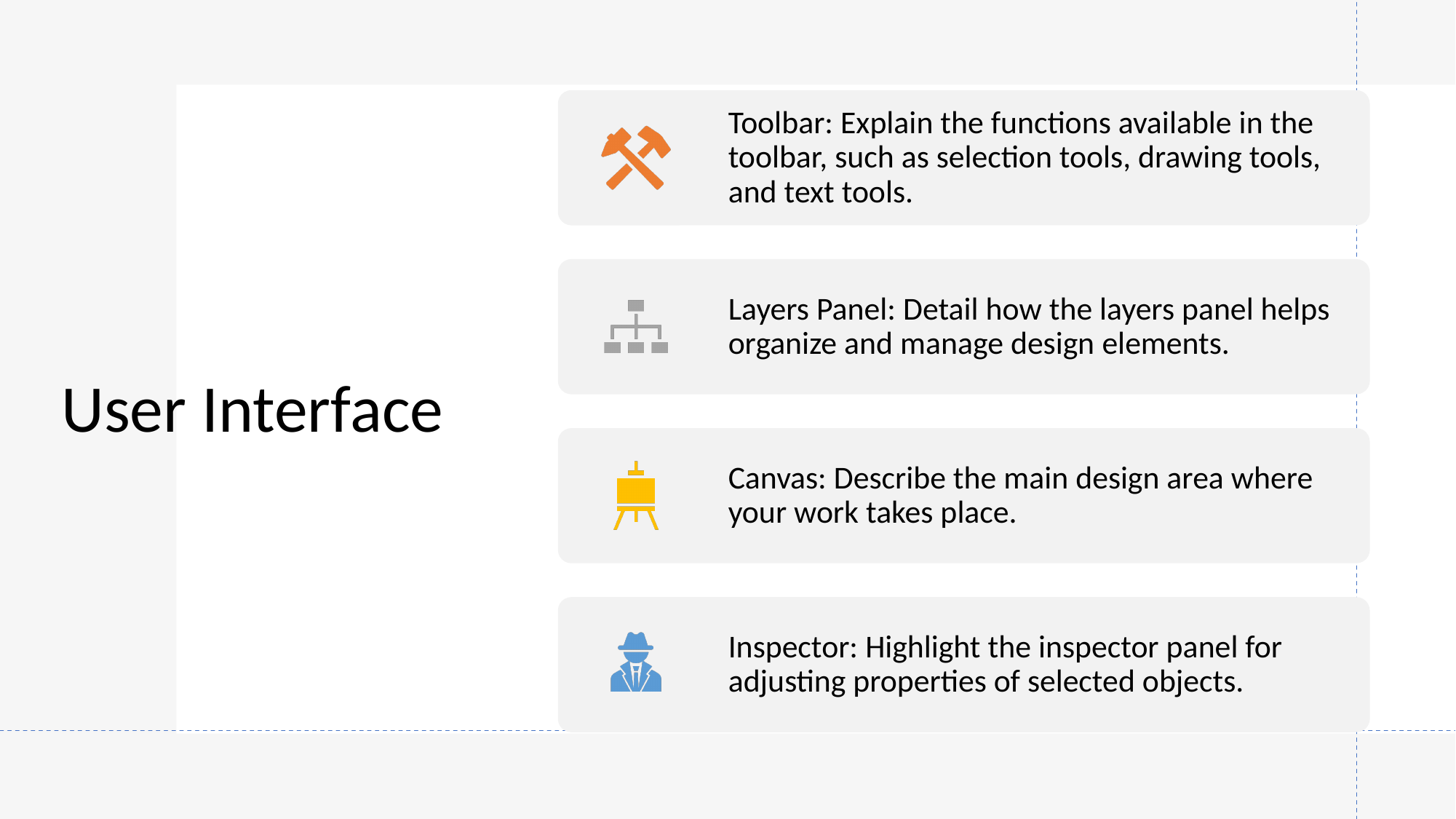

Toolbar: Explain the functions available in the toolbar, such as selection tools, drawing tools, and text tools.
Layers Panel: Detail how the layers panel helps organize and manage design elements.
Canvas: Describe the main design area where your work takes place.
Inspector: Highlight the inspector panel for adjusting properties of selected objects.
# User Interface